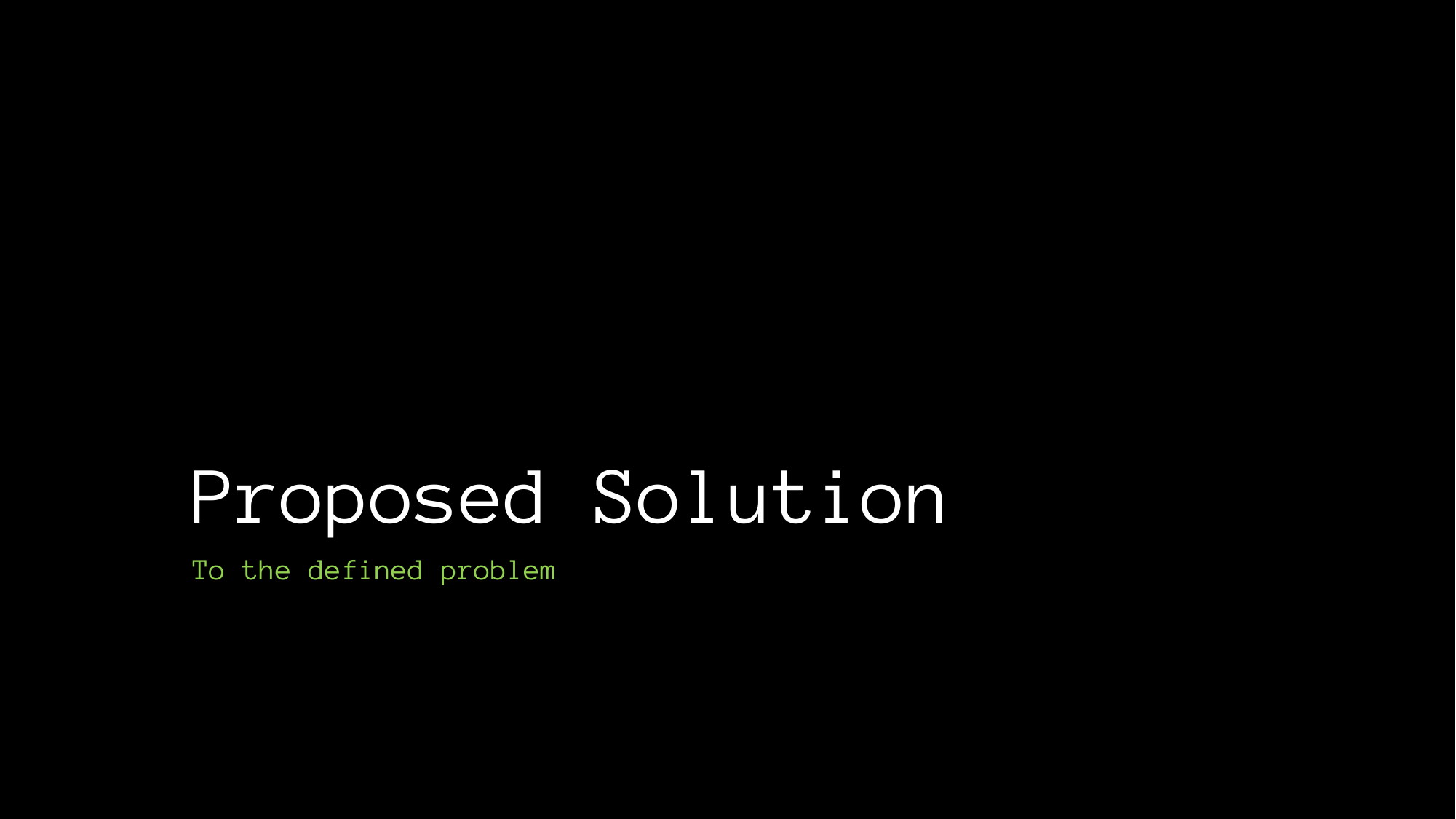

# Proposed Solution
To the defined problem